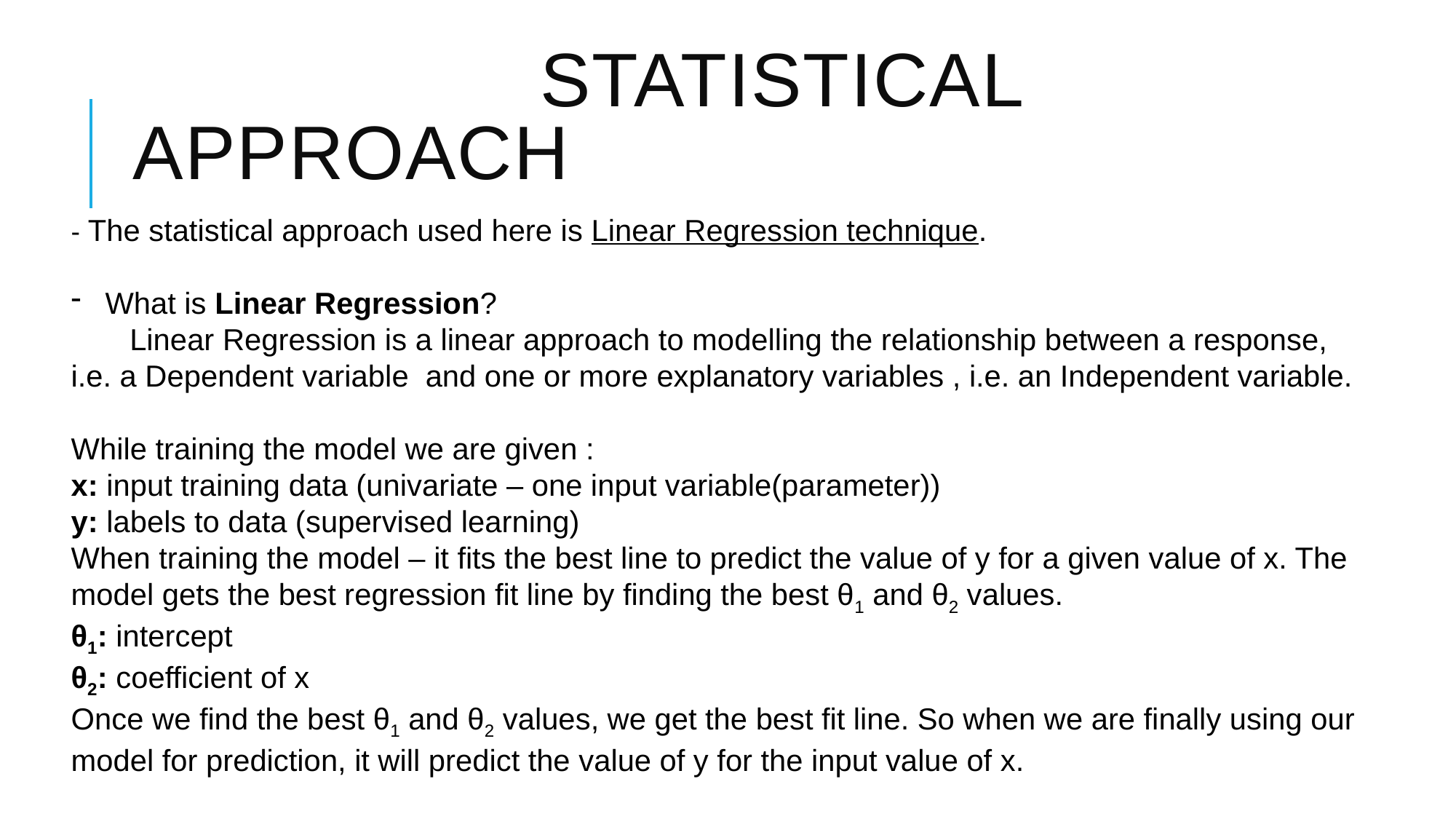

# STATISTICAL APPROACH
- The statistical approach used here is Linear Regression technique.

What is Linear Regression?
       Linear Regression is a linear approach to modelling the relationship between a response, i.e. a Dependent variable  and one or more explanatory variables , i.e. an Independent variable.

While training the model we are given :
x: input training data (univariate – one input variable(parameter))
y: labels to data (supervised learning)
When training the model – it fits the best line to predict the value of y for a given value of x. The model gets the best regression fit line by finding the best θ1 and θ2 values.
θ1: intercept
θ2: coefficient of x
Once we find the best θ1 and θ2 values, we get the best fit line. So when we are finally using our model for prediction, it will predict the value of y for the input value of x.